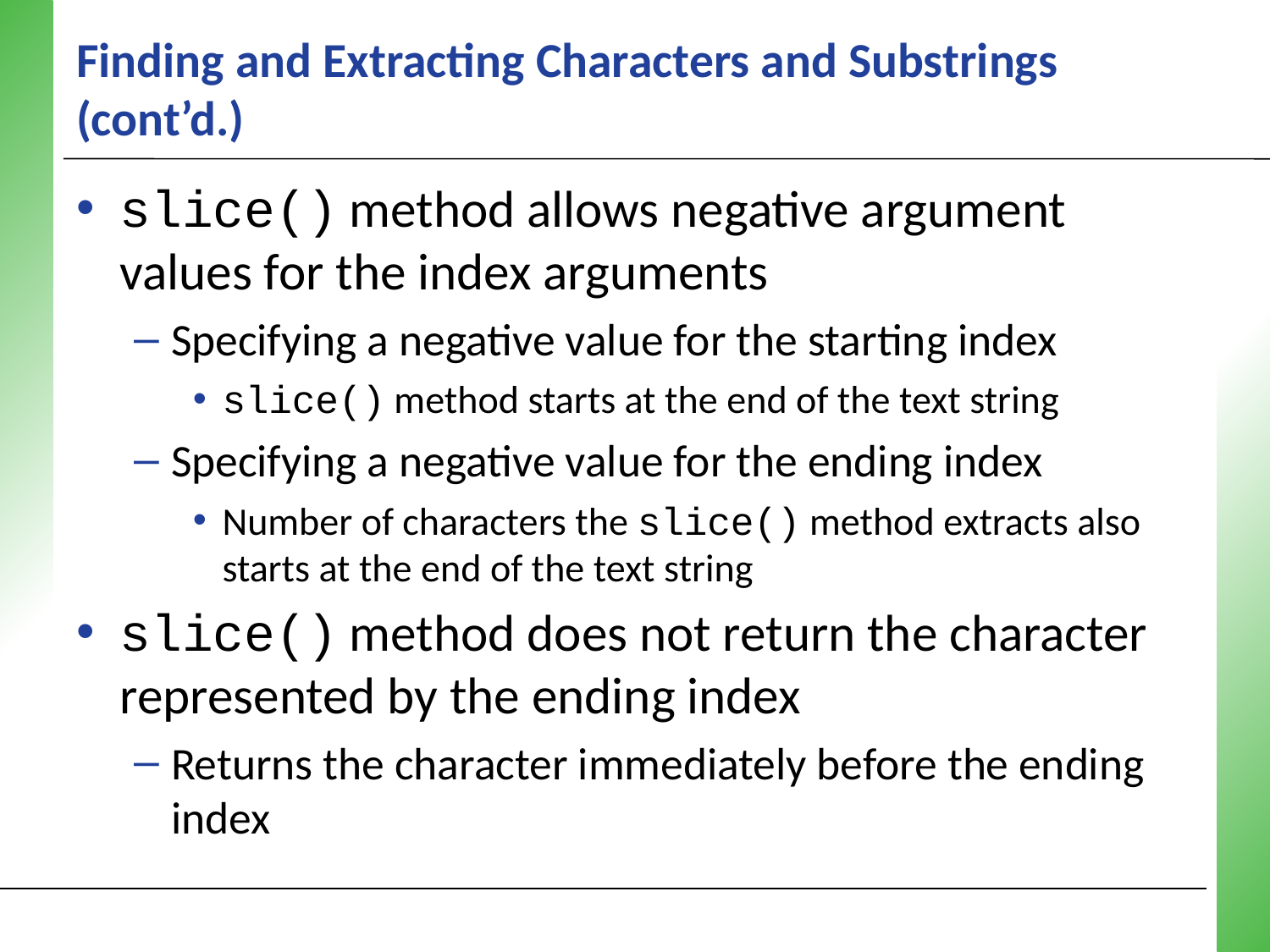

# Finding and Extracting Characters and Substrings (cont’d.)
slice() method allows negative argument values for the index arguments
Specifying a negative value for the starting index
slice() method starts at the end of the text string
Specifying a negative value for the ending index
Number of characters the slice() method extracts also starts at the end of the text string
slice() method does not return the character represented by the ending index
Returns the character immediately before the ending index